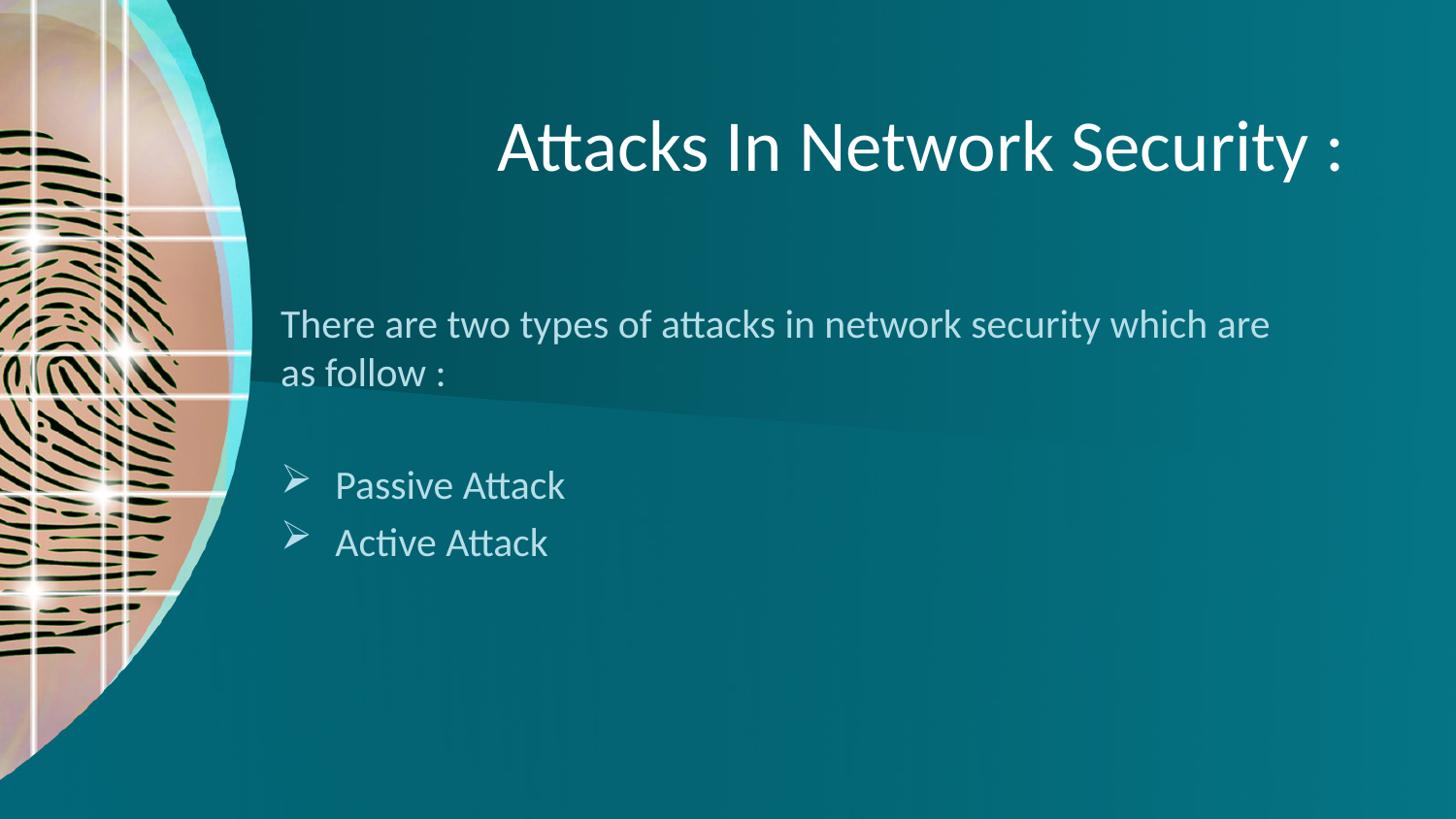

# Attacks In Network Security :
There are two types of attacks in network security which are as follow :

Passive Attack
Active Attack